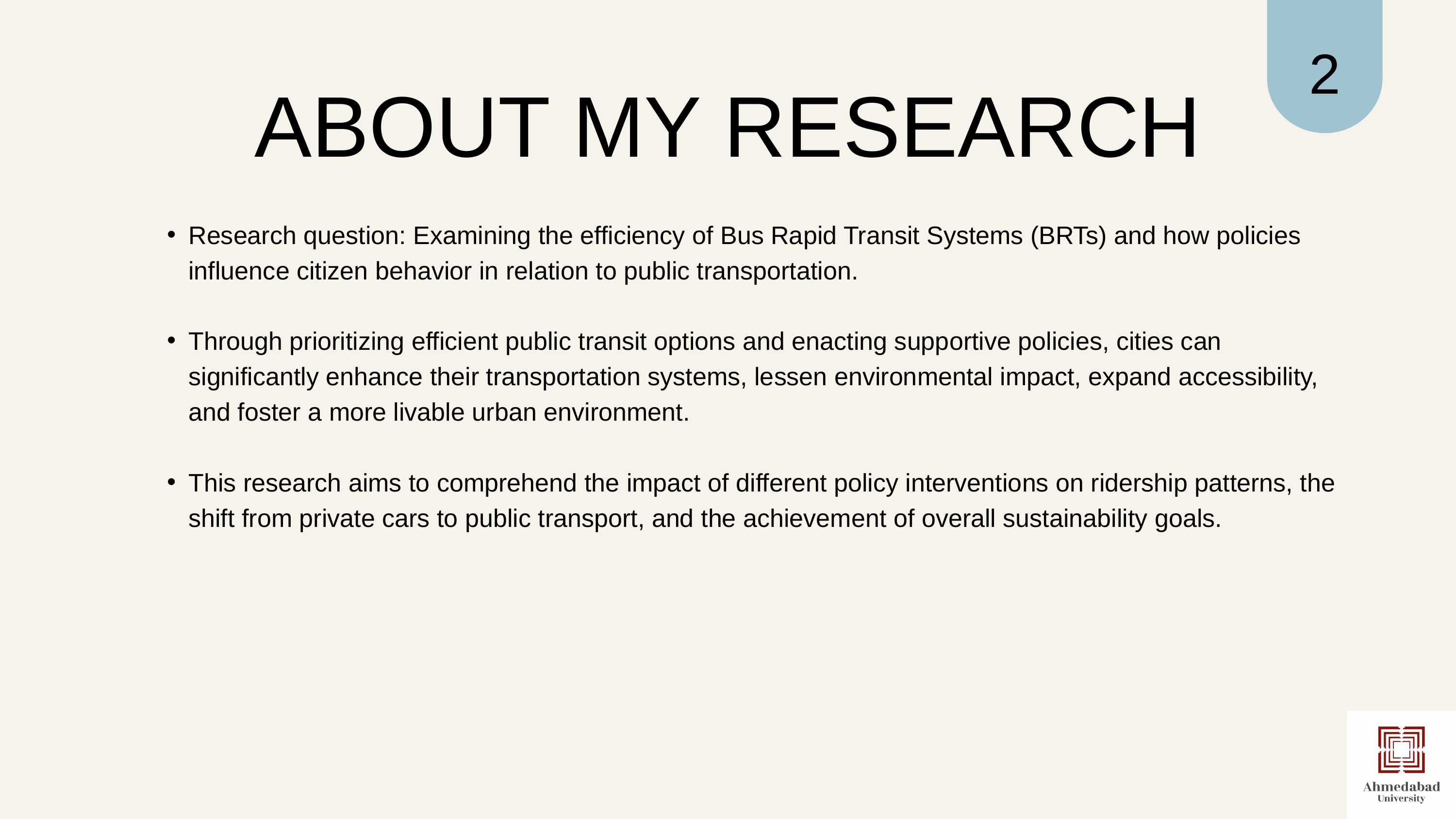

2
ABOUT MY RESEARCH
Research question: Examining the efficiency of Bus Rapid Transit Systems (BRTs) and how policies influence citizen behavior in relation to public transportation.

Through prioritizing efficient public transit options and enacting supportive policies, cities can significantly enhance their transportation systems, lessen environmental impact, expand accessibility, and foster a more livable urban environment.

This research aims to comprehend the impact of different policy interventions on ridership patterns, the shift from private cars to public transport, and the achievement of overall sustainability goals.